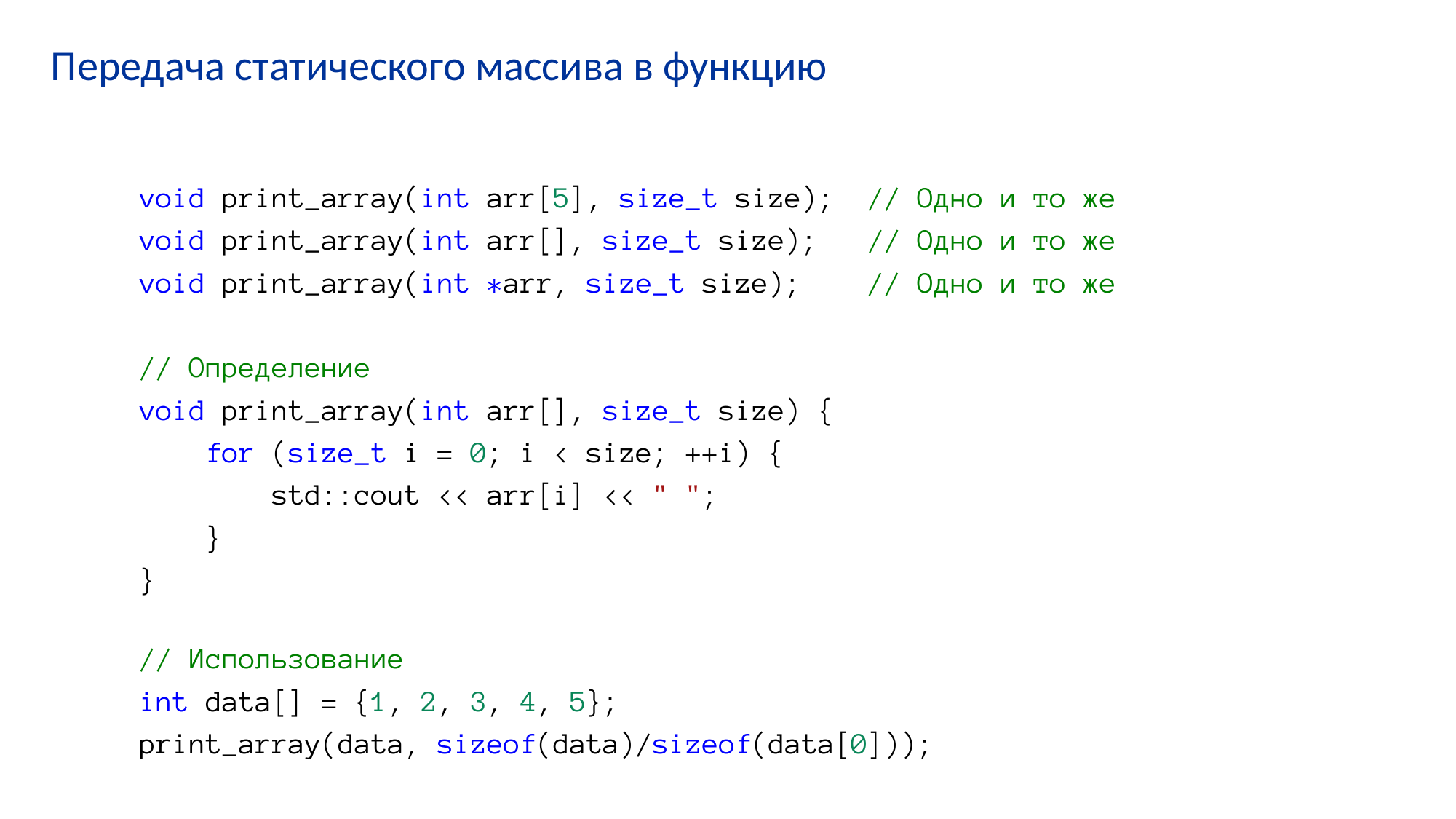

# Передача статического массива в функцию
void print_array(int arr[5], size_t size);  // Одно и то же
void print_array(int arr[], size_t size);   // Одно и то же
void print_array(int *arr, size_t size);    // Одно и то же

// Определение
void print_array(int arr[], size_t size) {
    for (size_t i = 0; i < size; ++i) {
        std::cout << arr[i] << " ";
    }
}
// Использование
int data[] = {1, 2, 3, 4, 5};
print_array(data, sizeof(data)/sizeof(data[0]));